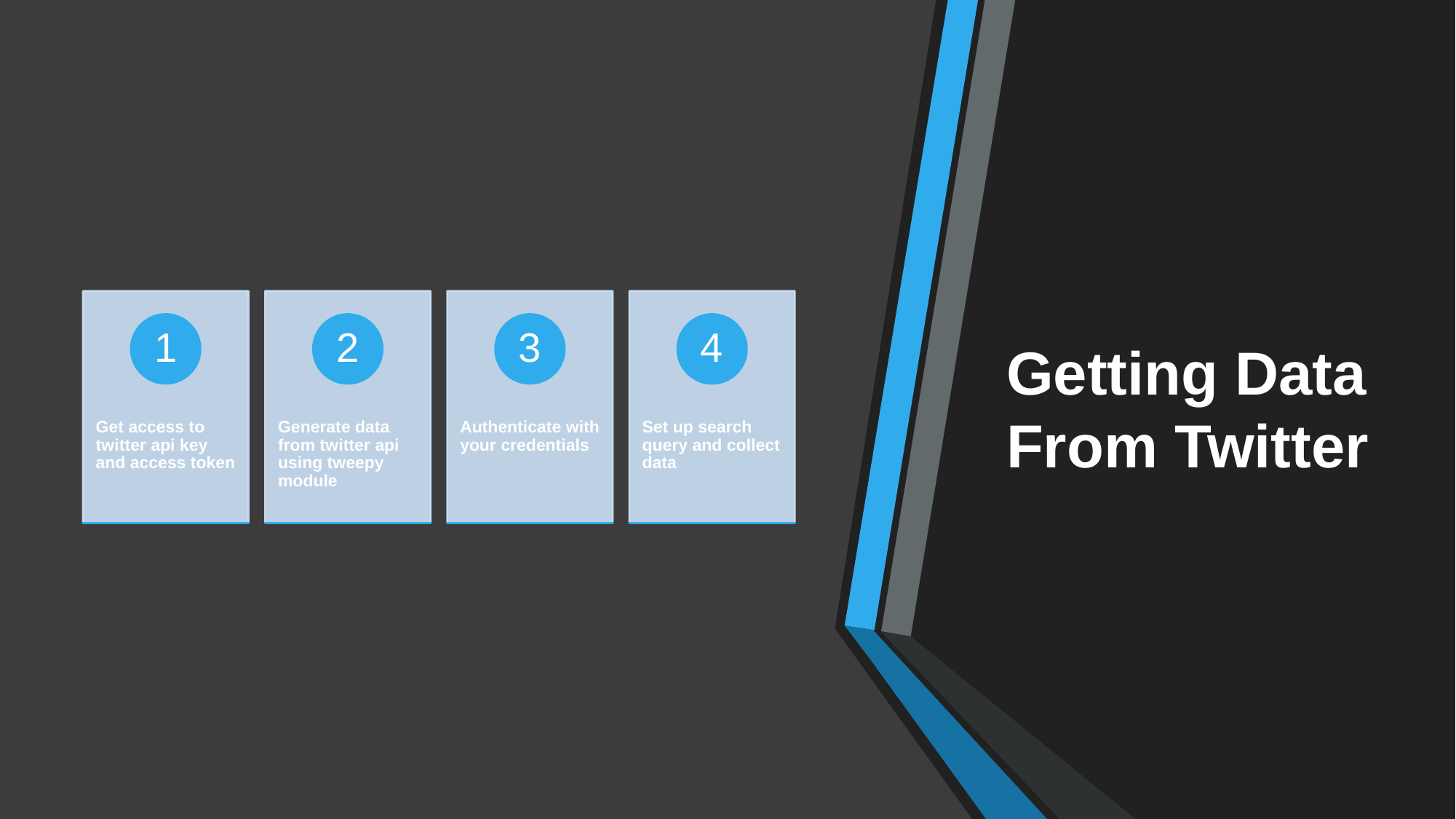

Get access to twitter api key and access token
1
Generate data from twitter api using tweepy module
2
Authenticate with your credentials
3
Set up search query and collect data
4
# Getting Data From Twitter